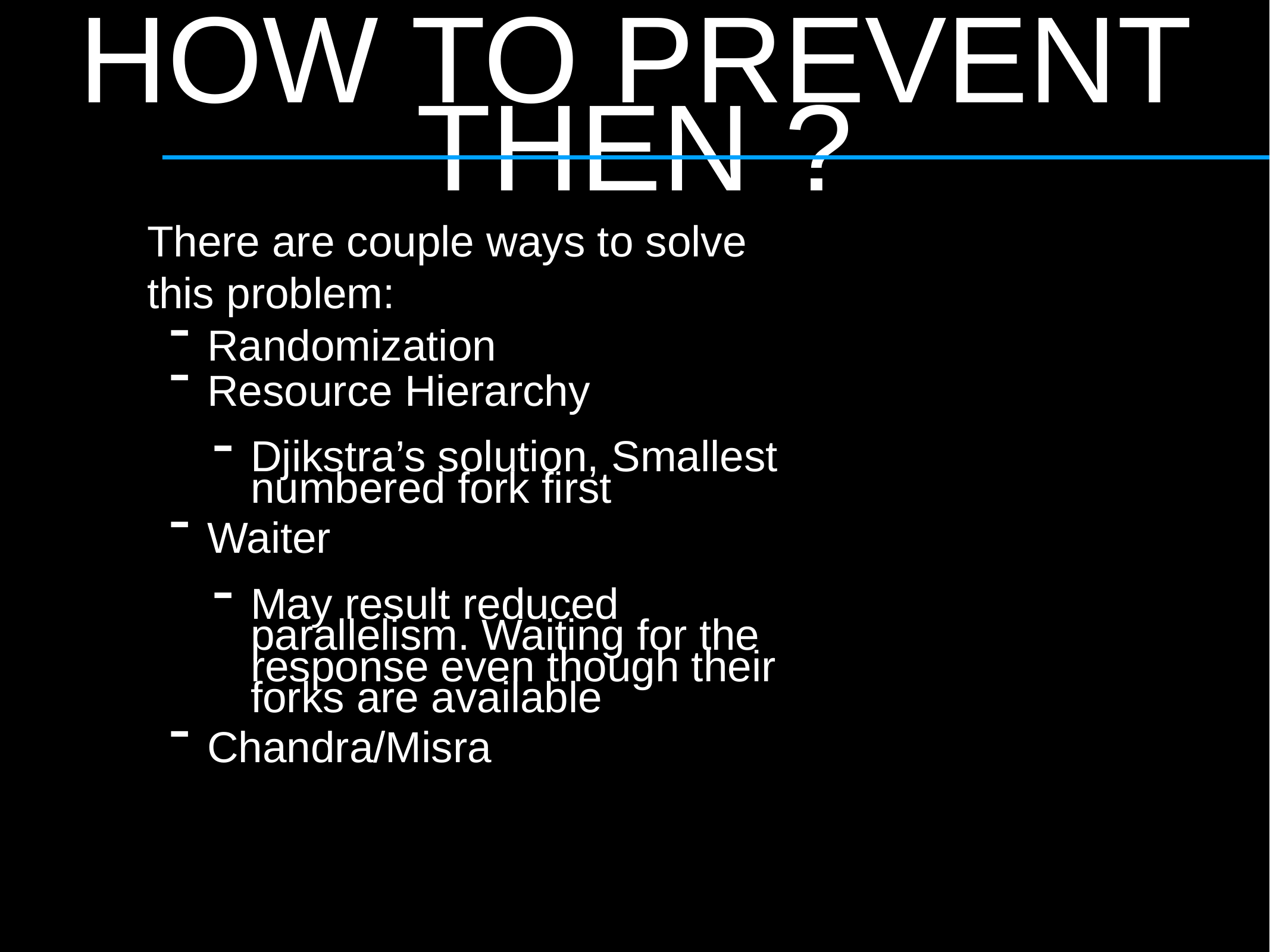

# HOW TO PREVENT THEN ?

There are couple ways to solve this problem:
Randomization
Resource Hierarchy
Djikstra’s solution, Smallest numbered fork first
Waiter
May result reduced parallelism. Waiting for the response even though their forks are available
Chandra/Misra